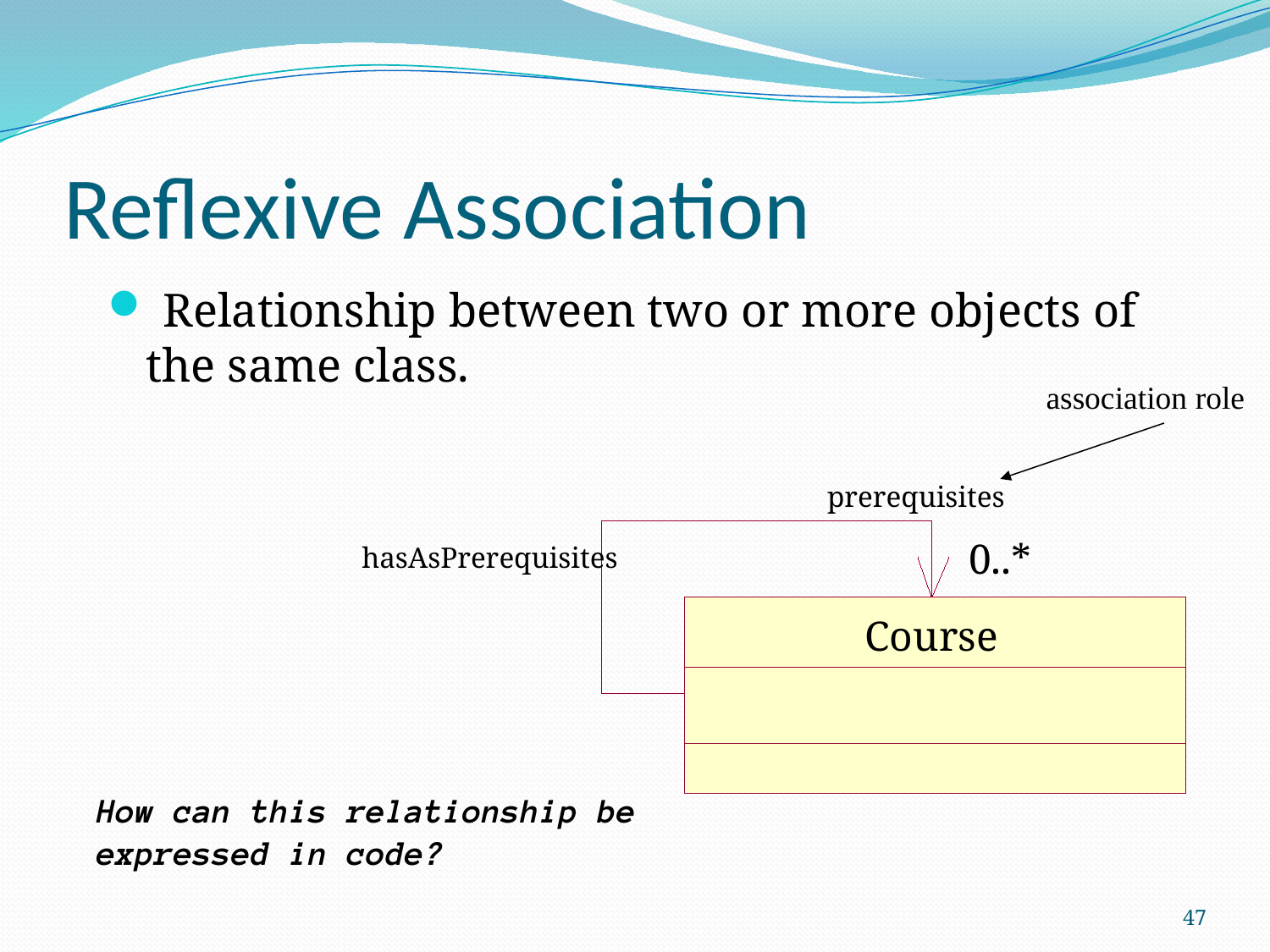

# Reflexive Association
 Relationship between two or more objects of the same class.
association role

prerequisites

hasAsPrerequisites
0..*

Course

How can this relationship be expressed in code?
47